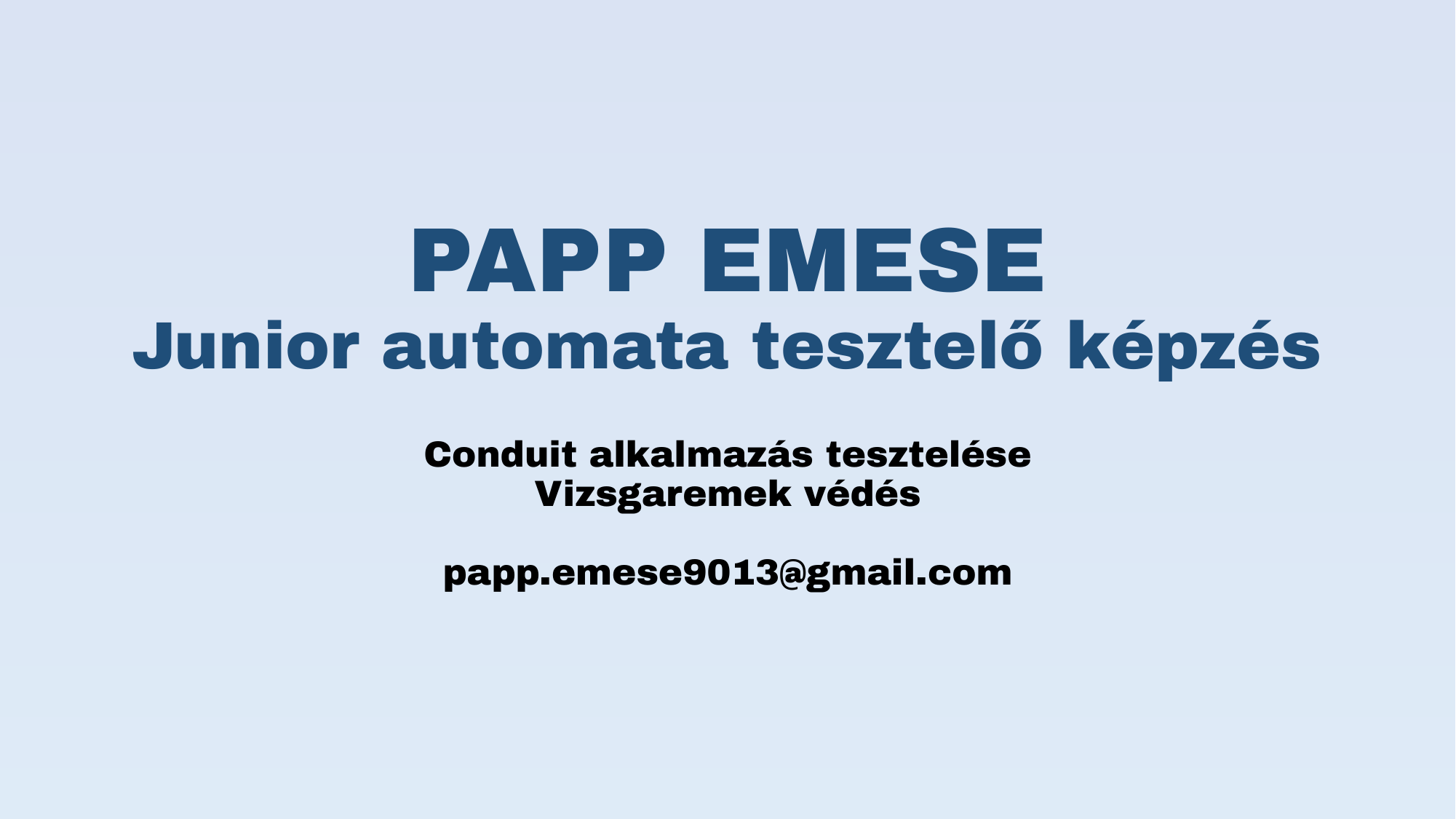

# PAPP EMESE Junior automata tesztelő képzés
Conduit alkalmazás tesztelése
Vizsgaremek védés
papp.emese9013@gmail.com